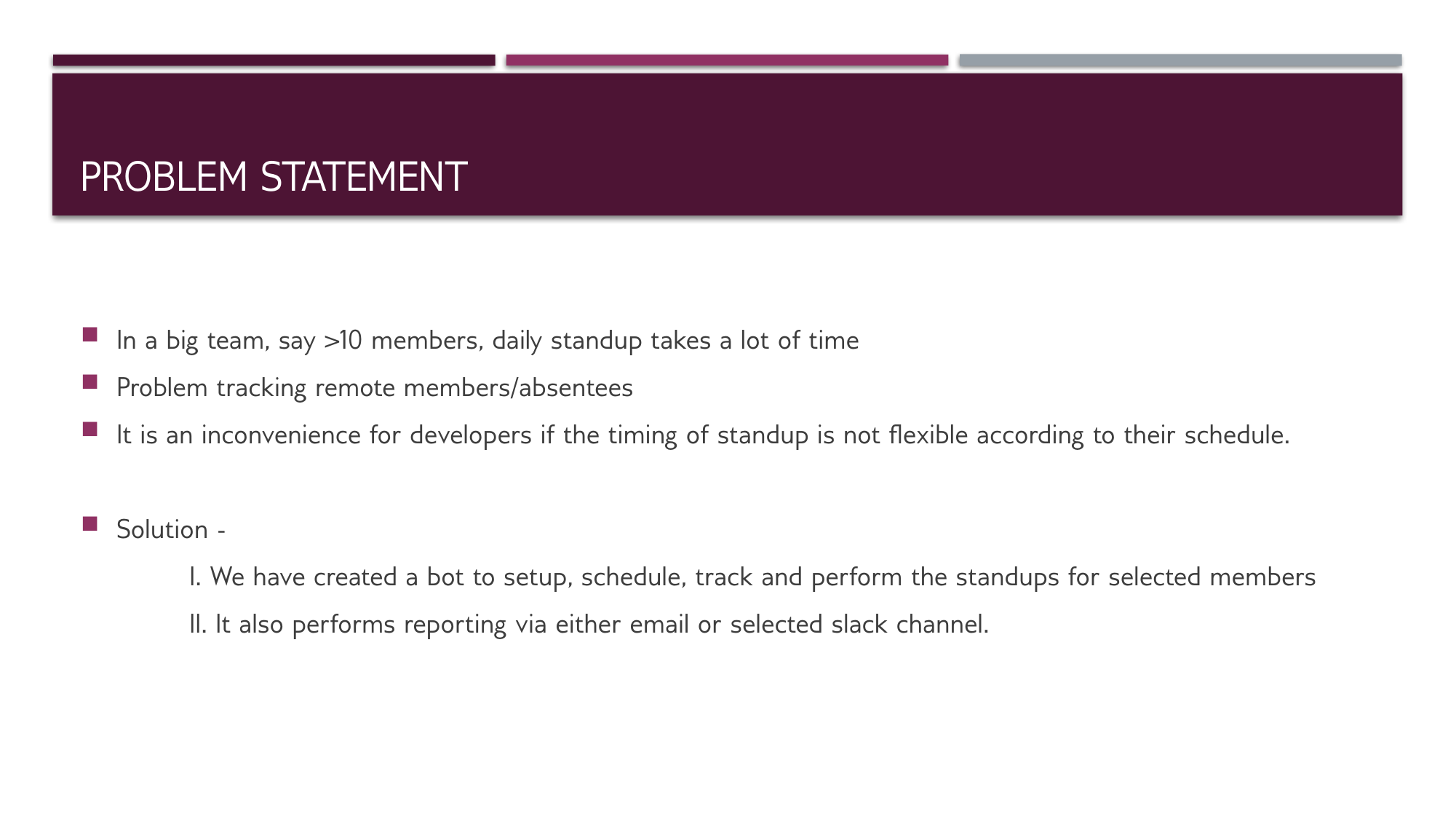

# Problem statement
In a big team, say >10 members, daily standup takes a lot of time
Problem tracking remote members/absentees
It is an inconvenience for developers if the timing of standup is not flexible according to their schedule.

Solution -
	I. We have created a bot to setup, schedule, track and perform the standups for selected members
	II. It also performs reporting via either email or selected slack channel.